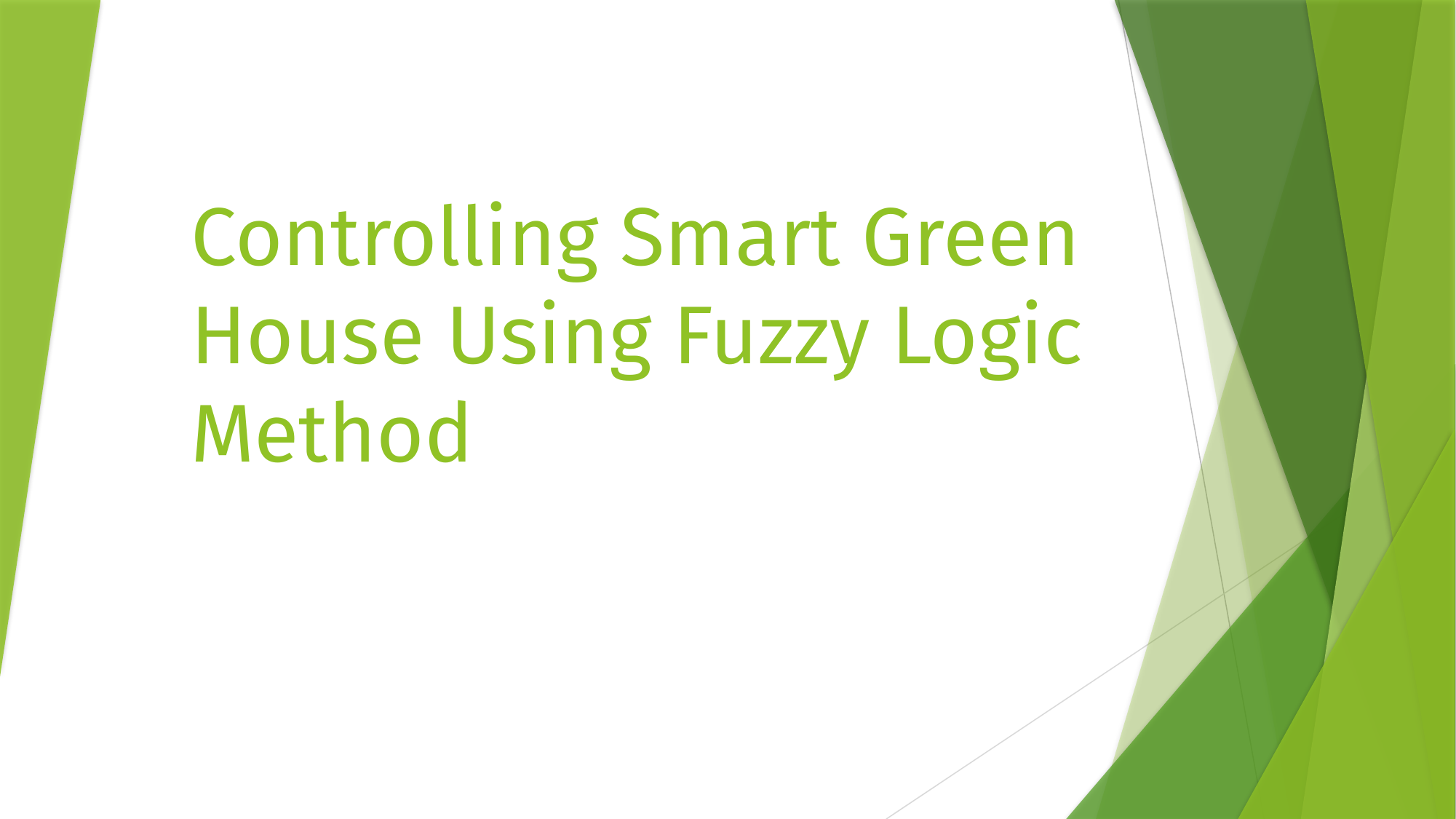

# Controlling Smart Green House Using Fuzzy Logic Method